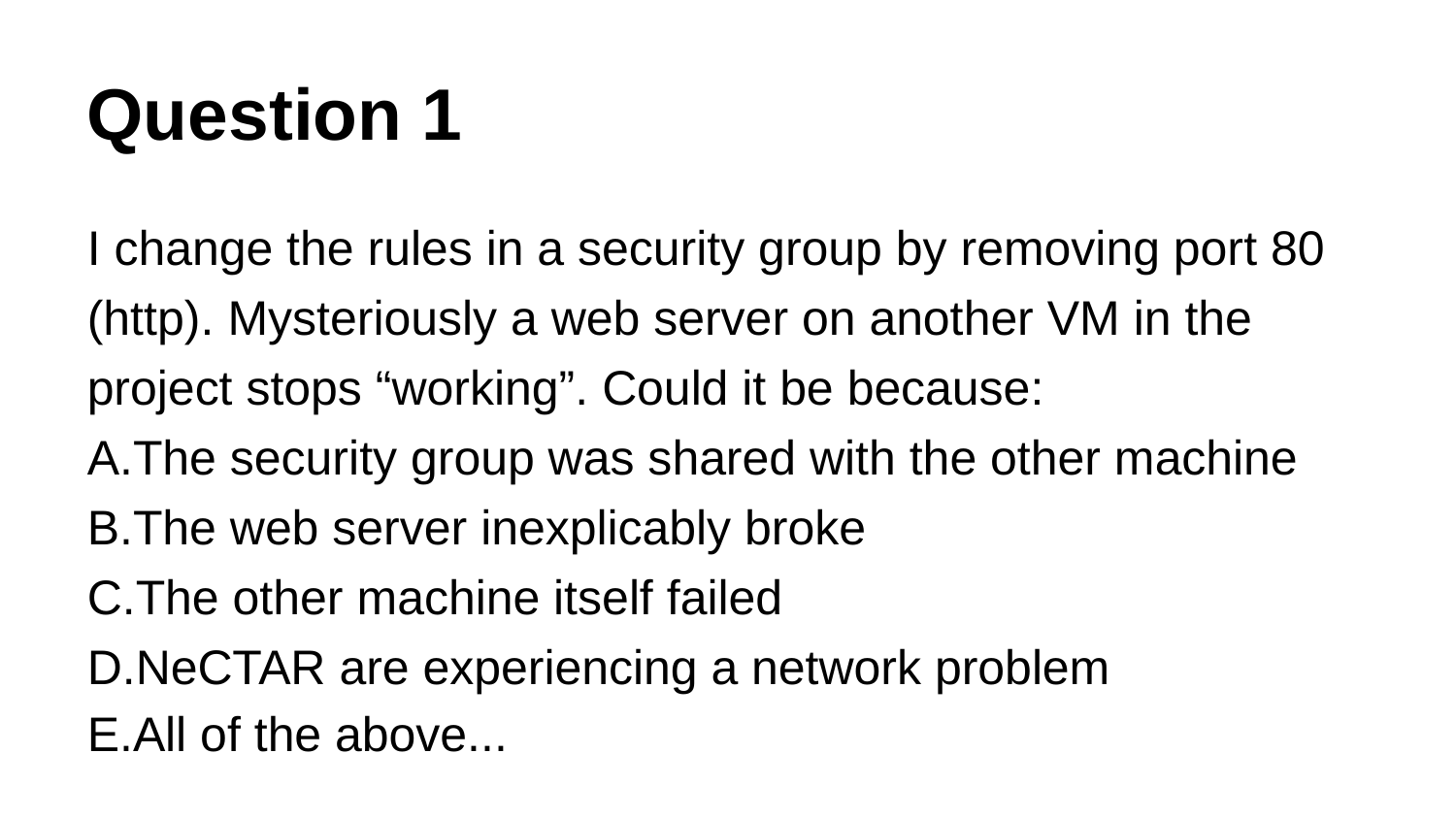

Question 1
I change the rules in a security group by removing port 80 (http). Mysteriously a web server on another VM in the project stops “working”. Could it be because:
The security group was shared with the other machine
The web server inexplicably broke
The other machine itself failed
NeCTAR are experiencing a network problem
All of the above...